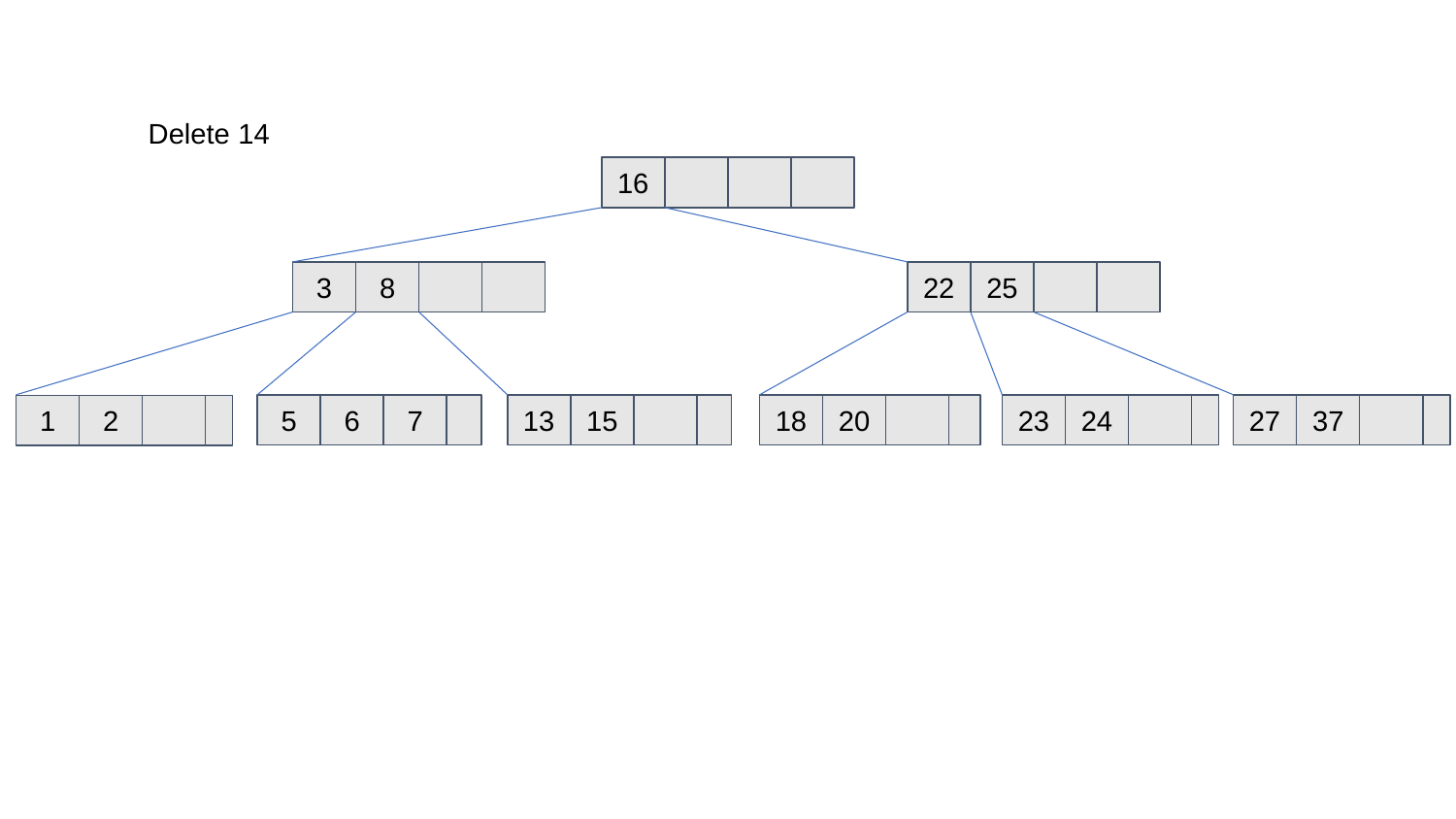

Delete 14
16

3
8

22
25

5
6
7

13
15

18
20

23
24

27
37

1
2